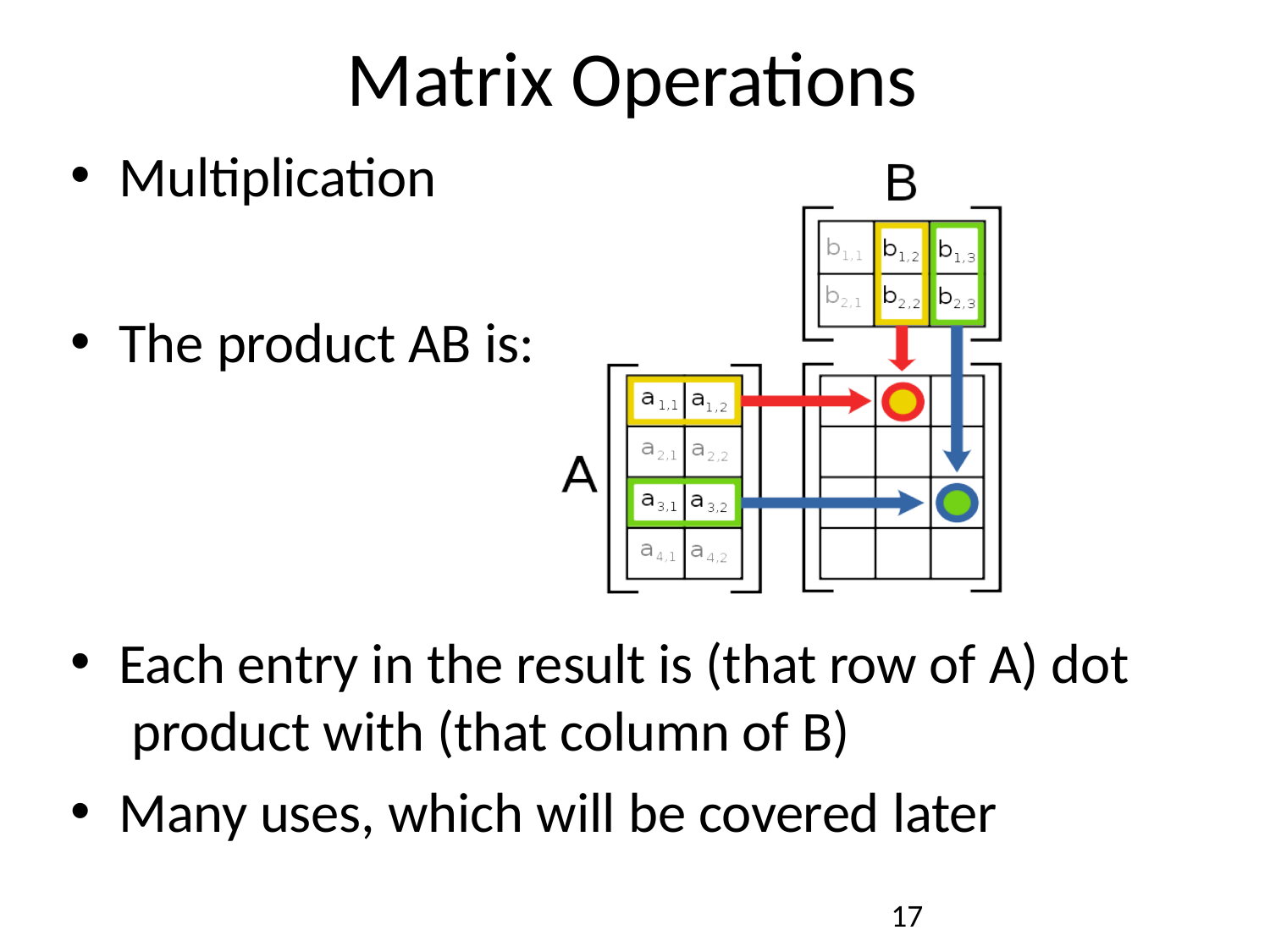

# Matrix Operations
Multiplication

The product AB is:

Each entry in the result is (that row of A) dot  product with (that column of B)
Many uses, which will be covered later
17